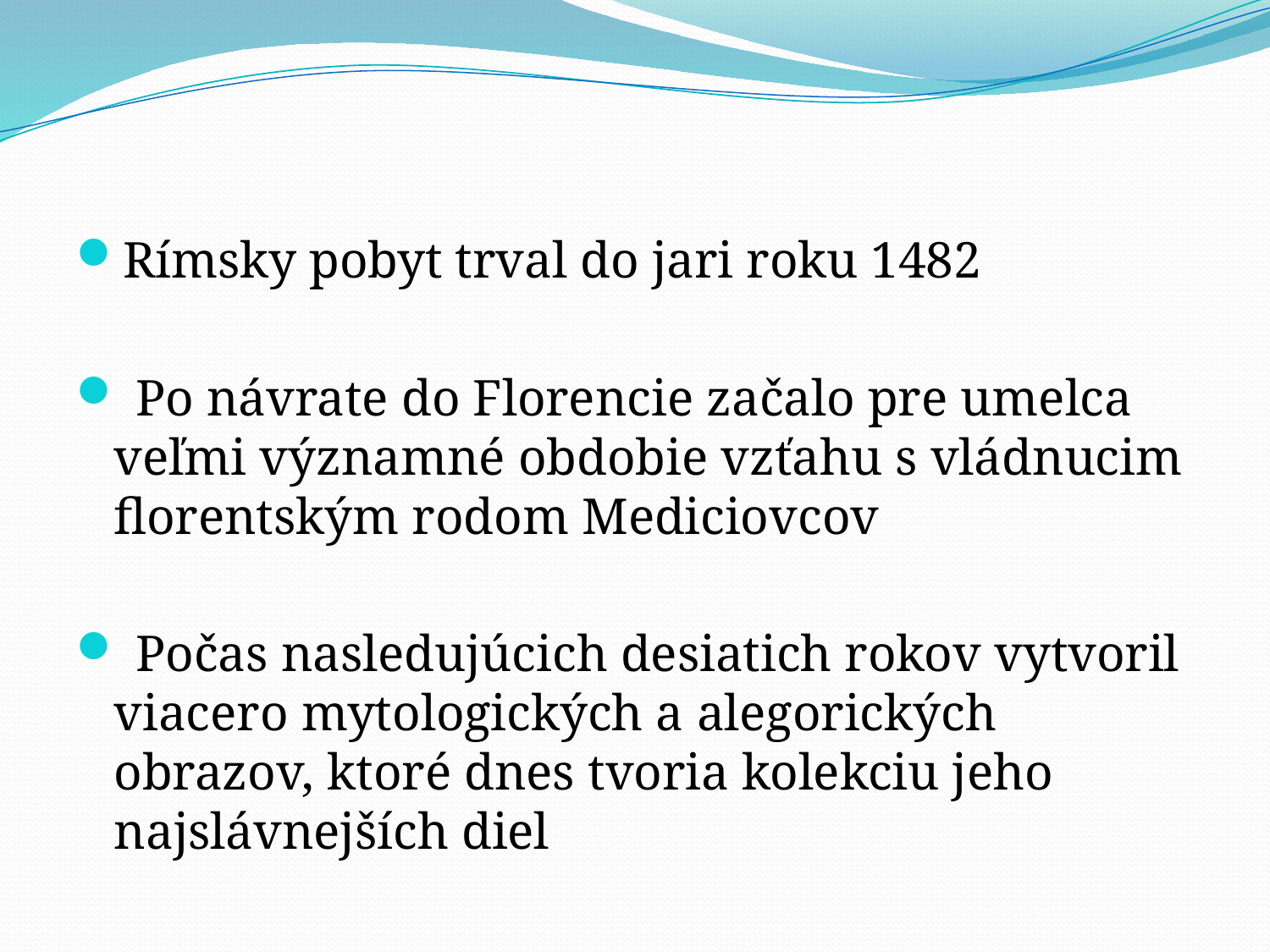

#
Rímsky pobyt trval do jari roku 1482

 Po návrate do Florencie začalo pre umelca veľmi významné obdobie vzťahu s vládnucim florentským rodom Mediciovcov

 Počas nasledujúcich desiatich rokov vytvoril viacero mytologických a alegorických obrazov, ktoré dnes tvoria kolekciu jeho najslávnejších diel